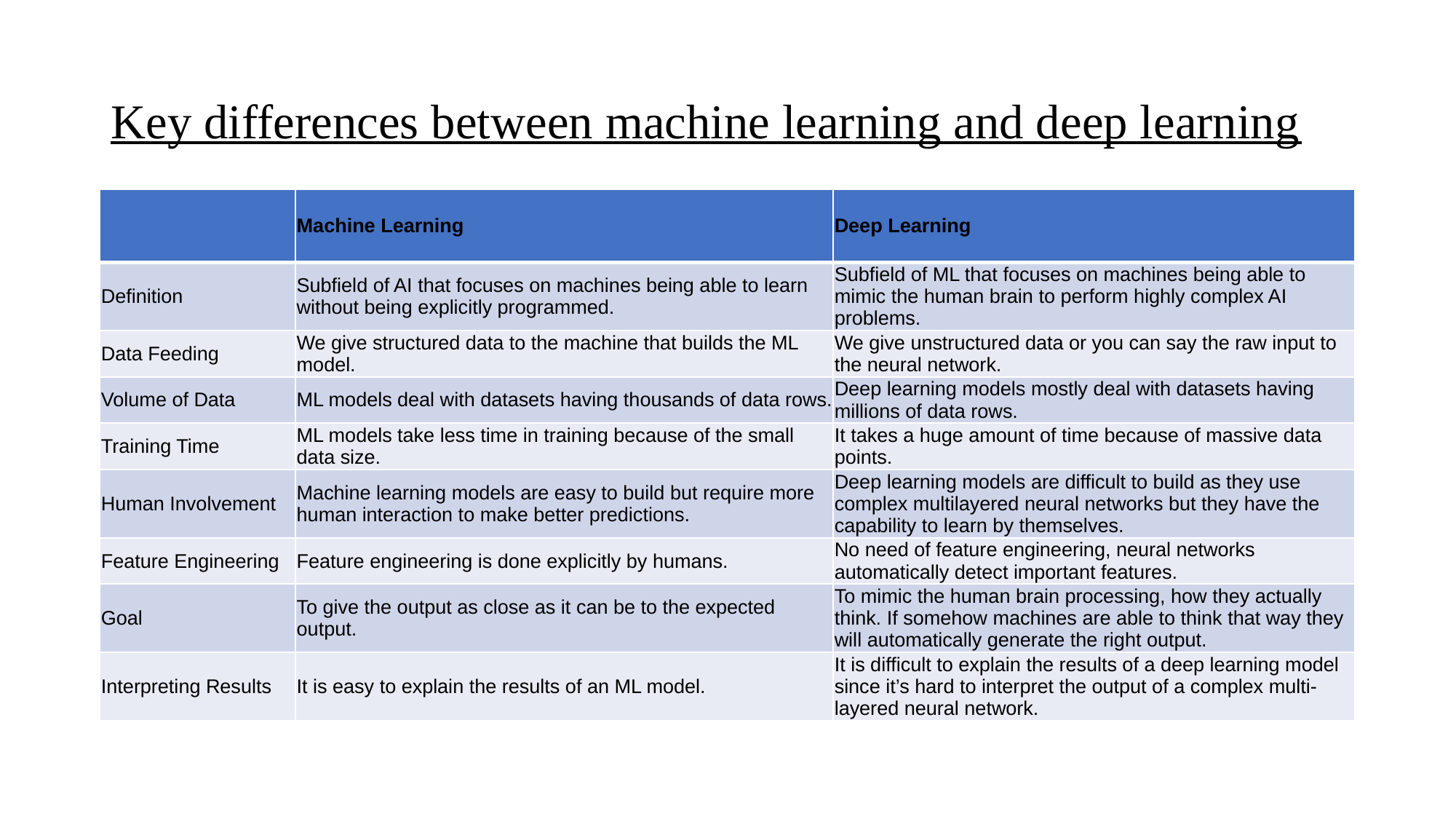

# Key differences between machine learning and deep learning
|  | Machine Learning | Deep Learning |
| --- | --- | --- |
| Definition | Subfield of AI that focuses on machines being able to learn without being explicitly programmed. | Subfield of ML that focuses on machines being able to mimic the human brain to perform highly complex AI problems. |
| Data Feeding | We give structured data to the machine that builds the ML model. | We give unstructured data or you can say the raw input to the neural network. |
| Volume of Data | ML models deal with datasets having thousands of data rows. | Deep learning models mostly deal with datasets having millions of data rows. |
| Training Time | ML models take less time in training because of the small data size. | It takes a huge amount of time because of massive data points. |
| Human Involvement | Machine learning models are easy to build but require more human interaction to make better predictions. | Deep learning models are difficult to build as they use complex multilayered neural networks but they have the capability to learn by themselves. |
| Feature Engineering | Feature engineering is done explicitly by humans. | No need of feature engineering, neural networks automatically detect important features. |
| Goal | To give the output as close as it can be to the expected output. | To mimic the human brain processing, how they actually think. If somehow machines are able to think that way they will automatically generate the right output. |
| Interpreting Results | It is easy to explain the results of an ML model. | It is difficult to explain the results of a deep learning model since it’s hard to interpret the output of a complex multi-layered neural network. |